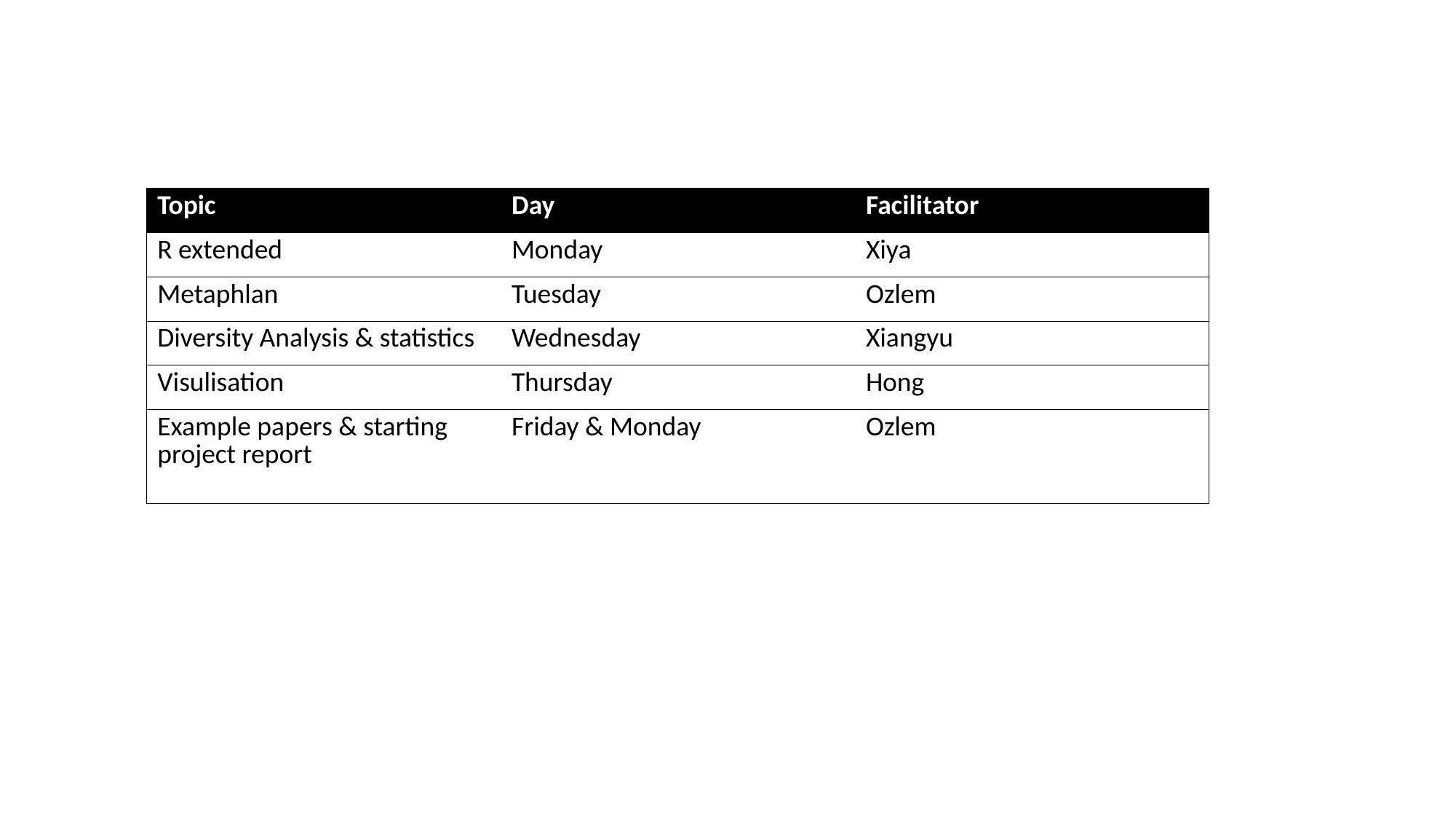

| Topic | Day | Facilitator |
| --- | --- | --- |
| R extended | Monday | Xiya |
| Metaphlan | Tuesday | Ozlem |
| Diversity Analysis & statistics | Wednesday | Xiangyu |
| Visulisation | Thursday | Hong |
| Example papers & starting project report | Friday & Monday | Ozlem |